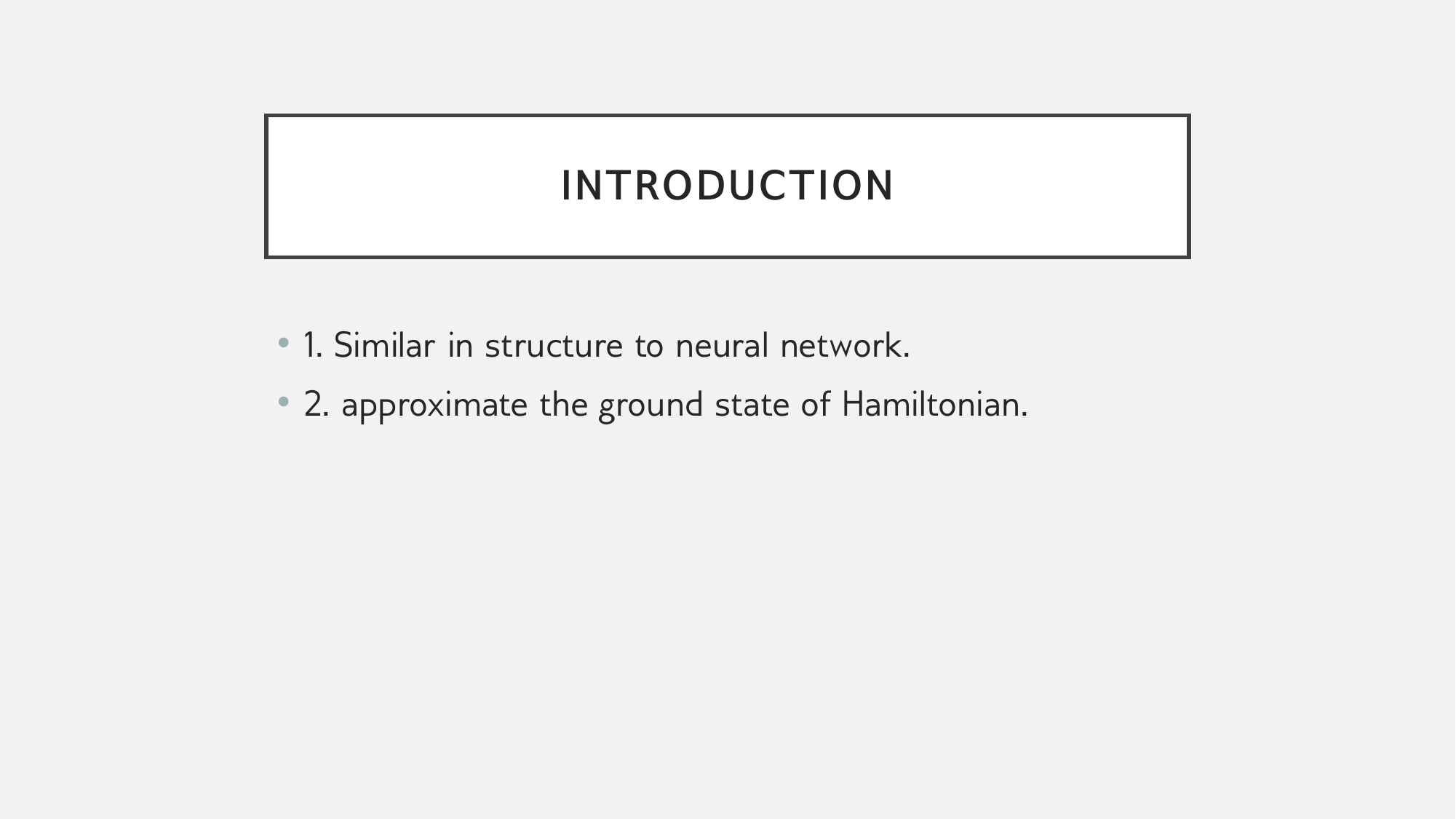

# introduction
1. Similar in structure to neural network.
2. approximate the ground state of Hamiltonian.